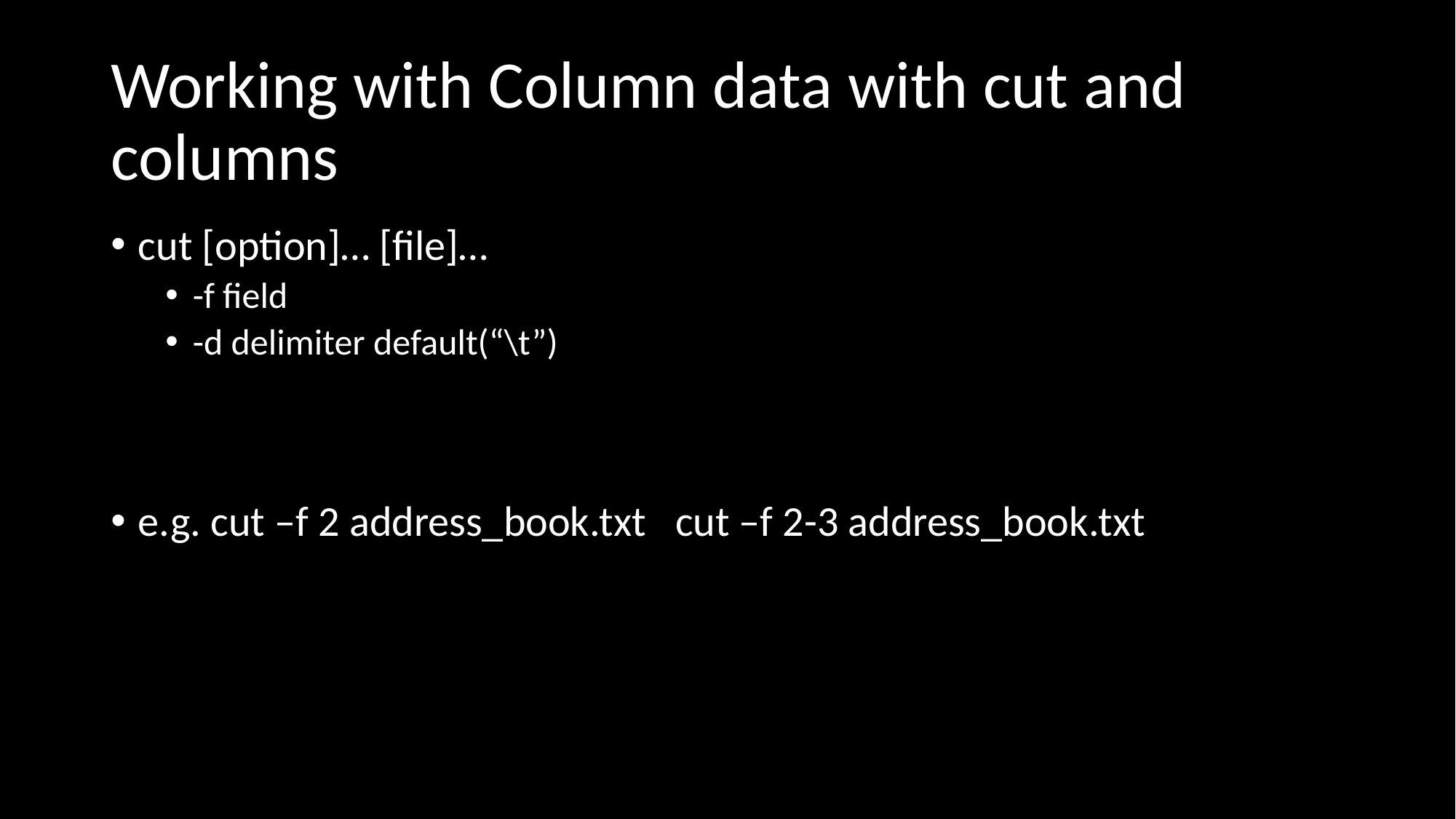

# Working with Column data with cut and columns
cut [option]… [file]…
-f field
-d delimiter default(“\t”)

e.g. cut –f 2 address_book.txt   cut –f 2-3 address_book.txt